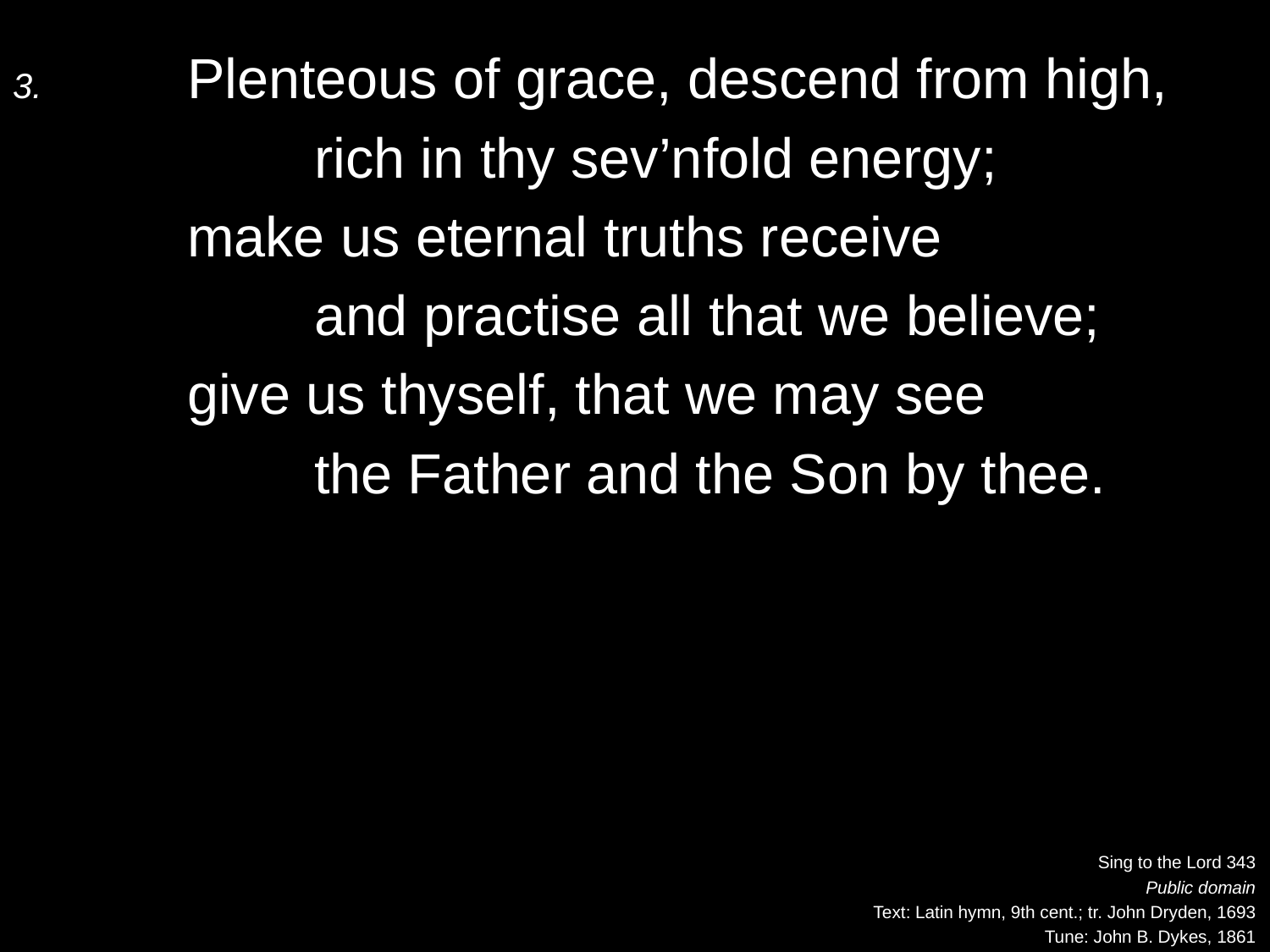

3.	Plenteous of grace, descend from high,
		rich in thy sev’nfold energy;
	make us eternal truths receive
		and practise all that we believe;
	give us thyself, that we may see
		the Father and the Son by thee.
Sing to the Lord 343
Public domain
Text: Latin hymn, 9th cent.; tr. John Dryden, 1693
Tune: John B. Dykes, 1861